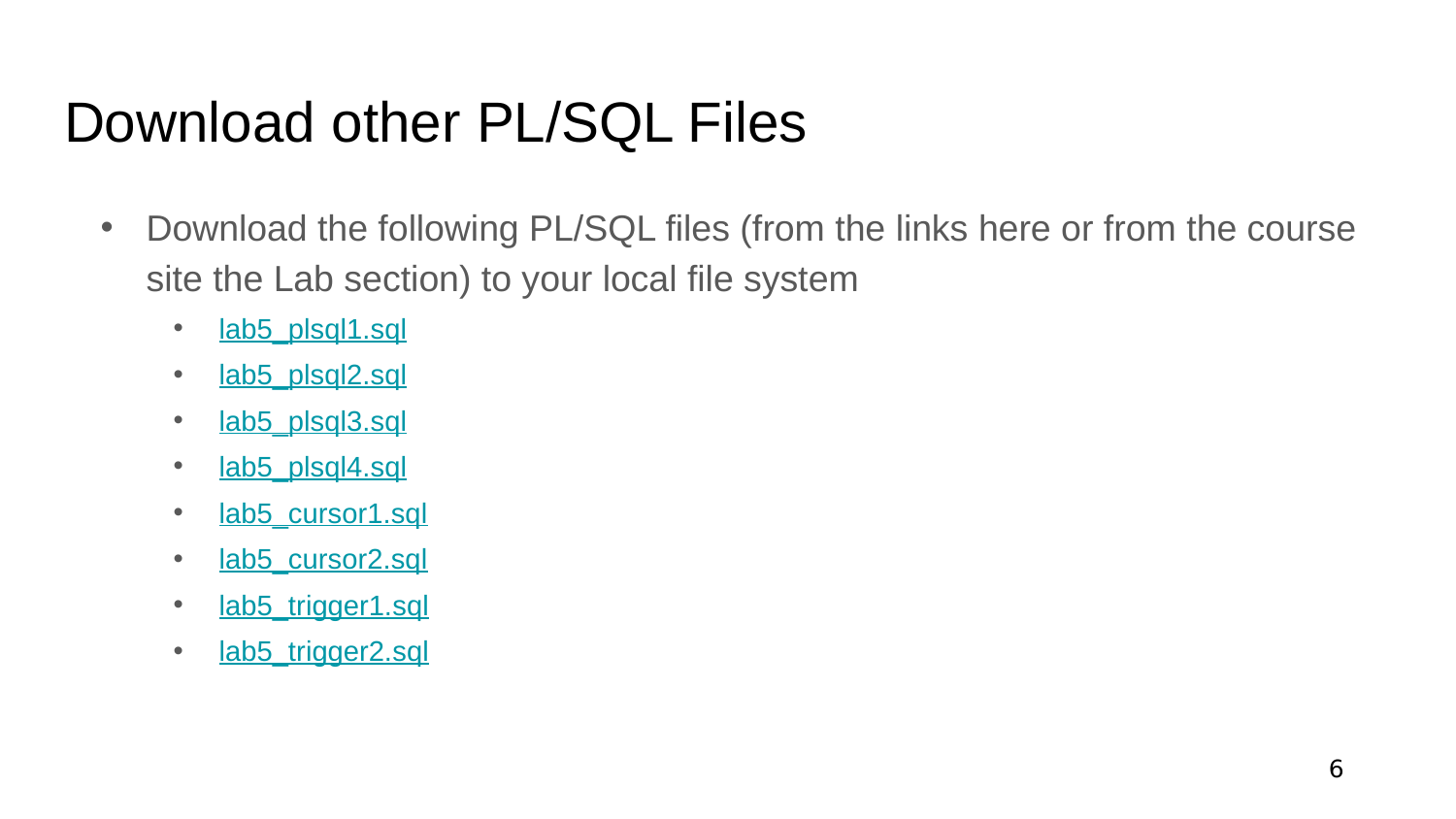

# Download other PL/SQL Files
Download the following PL/SQL files (from the links here or from the course site the Lab section) to your local file system
lab5_plsql1.sql
lab5_plsql2.sql
lab5_plsql3.sql
lab5_plsql4.sql
lab5_cursor1.sql
lab5_cursor2.sql
lab5_trigger1.sql
lab5_trigger2.sql
6